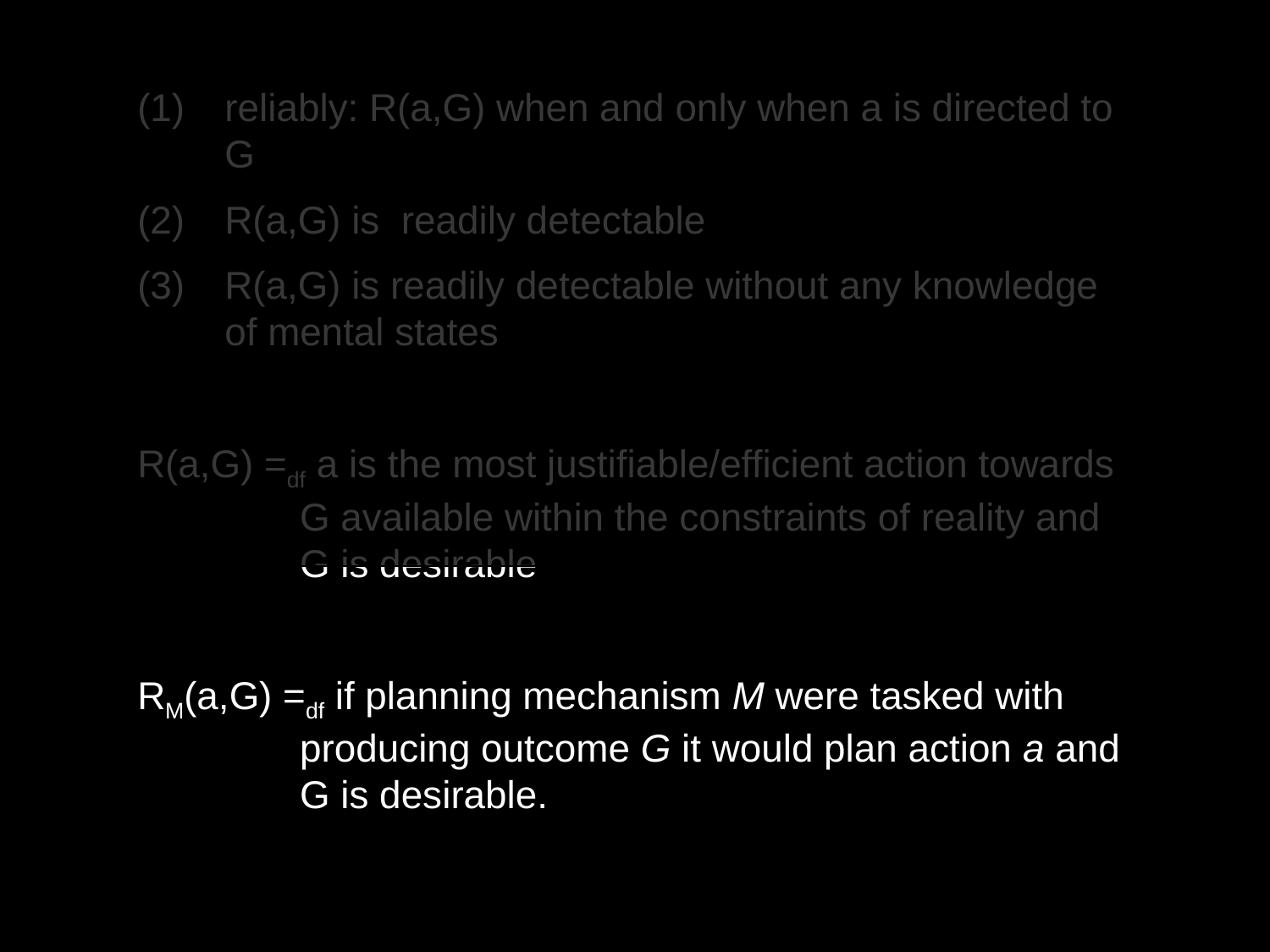

(1) 	reliably: R(a,G) when and only when a is directed to G
(2)	R(a,G) is  readily detectable
(3)	R(a,G) is readily detectable without any knowledge of mental states

R(a,G) =df a is the most justifiable/efficient action towards G available within the constraints of reality and G is desirable

RM(a,G) =df if planning mechanism M were tasked with producing outcome G it would plan action a and G is desirable.